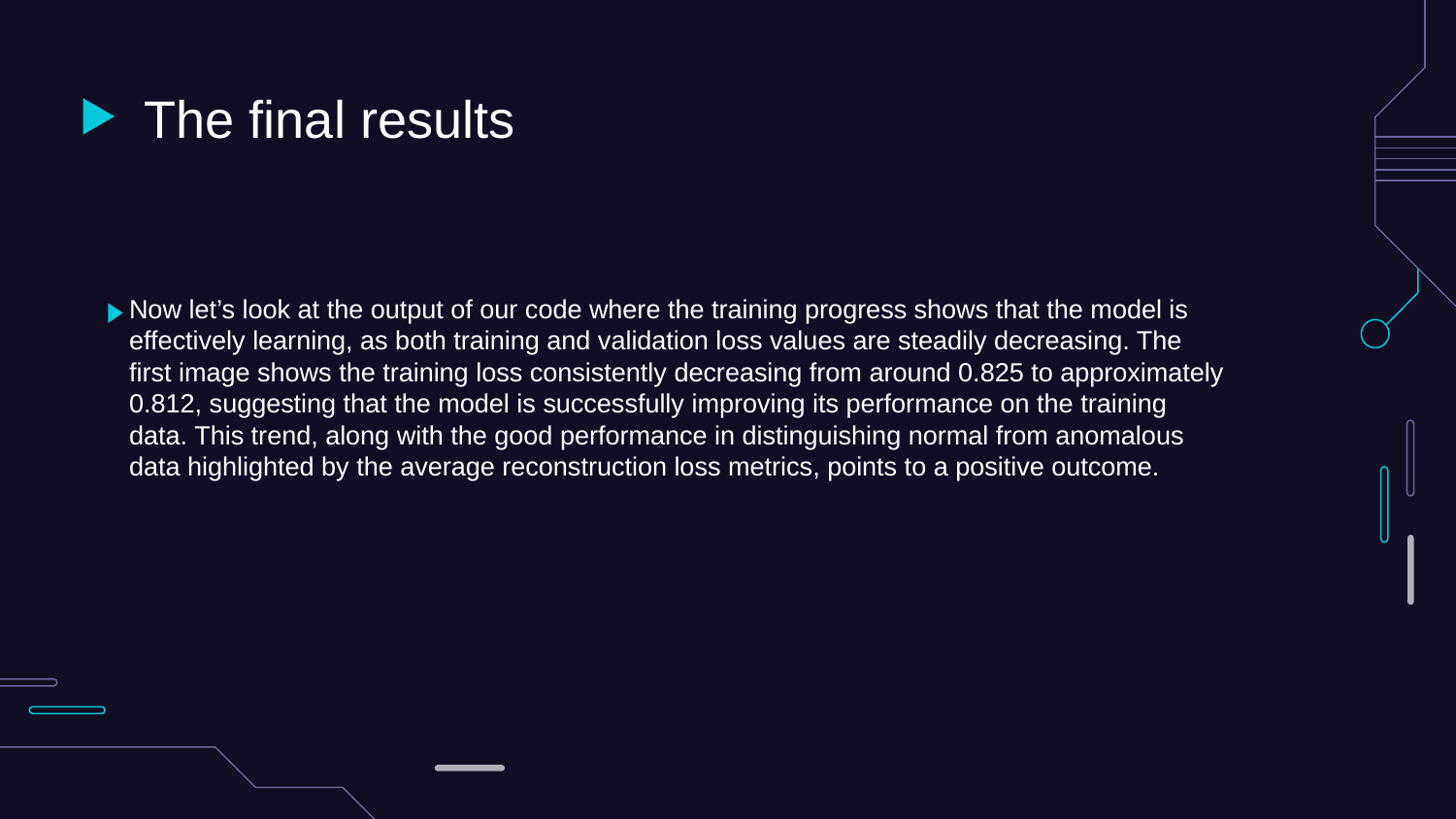

# The final results
Now let’s look at the output of our code where the training progress shows that the model is effectively learning, as both training and validation loss values are steadily decreasing. The first image shows the training loss consistently decreasing from around 0.825 to approximately 0.812, suggesting that the model is successfully improving its performance on the training data. This trend, along with the good performance in distinguishing normal from anomalous data highlighted by the average reconstruction loss metrics, points to a positive outcome.